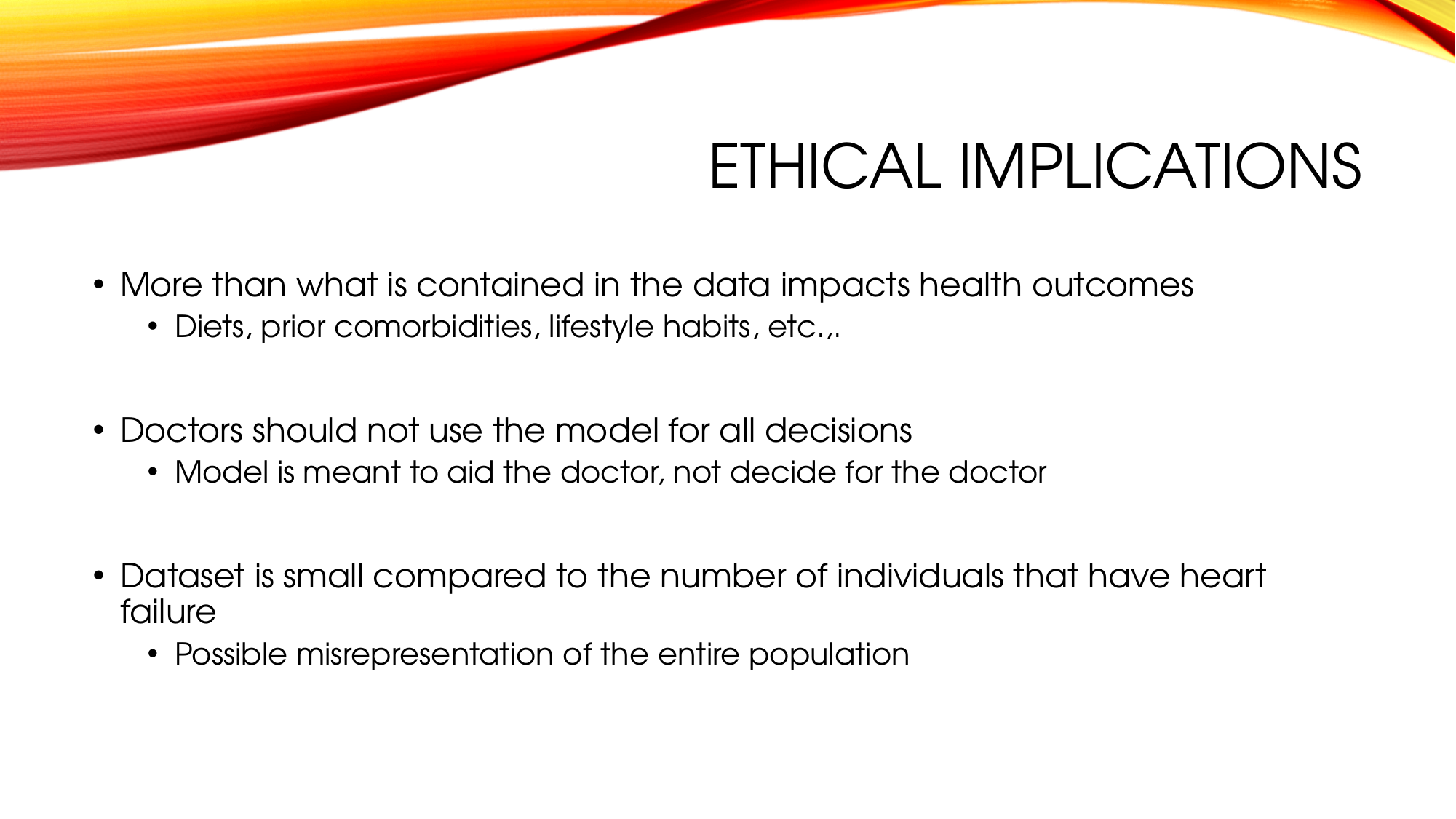

# Ethical implications
More than what is contained in the data impacts health outcomes
Diets, prior comorbidities, lifestyle habits, etc.,.

Doctors should not use the model for all decisions
Model is meant to aid the doctor, not decide for the doctor

Dataset is small compared to the number of individuals that have heart failure
Possible misrepresentation of the entire population